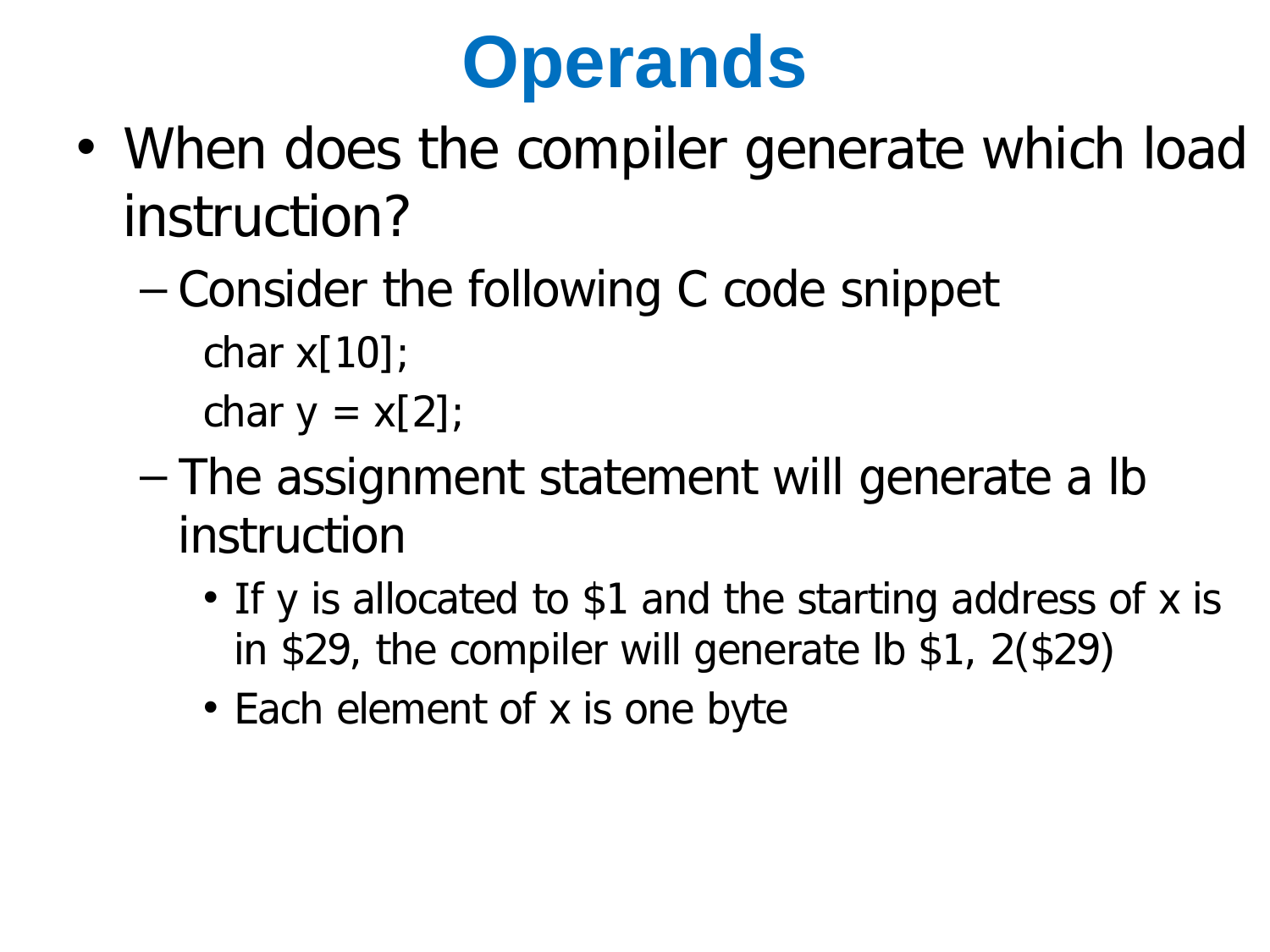

# Operands
When does the compiler generate which load instruction?
Consider the following C code snippet
char x[10];
char y = x[2];
The assignment statement will generate a lb instruction
If y is allocated to $1 and the starting address of x is in $29, the compiler will generate lb $1, 2($29)
Each element of x is one byte